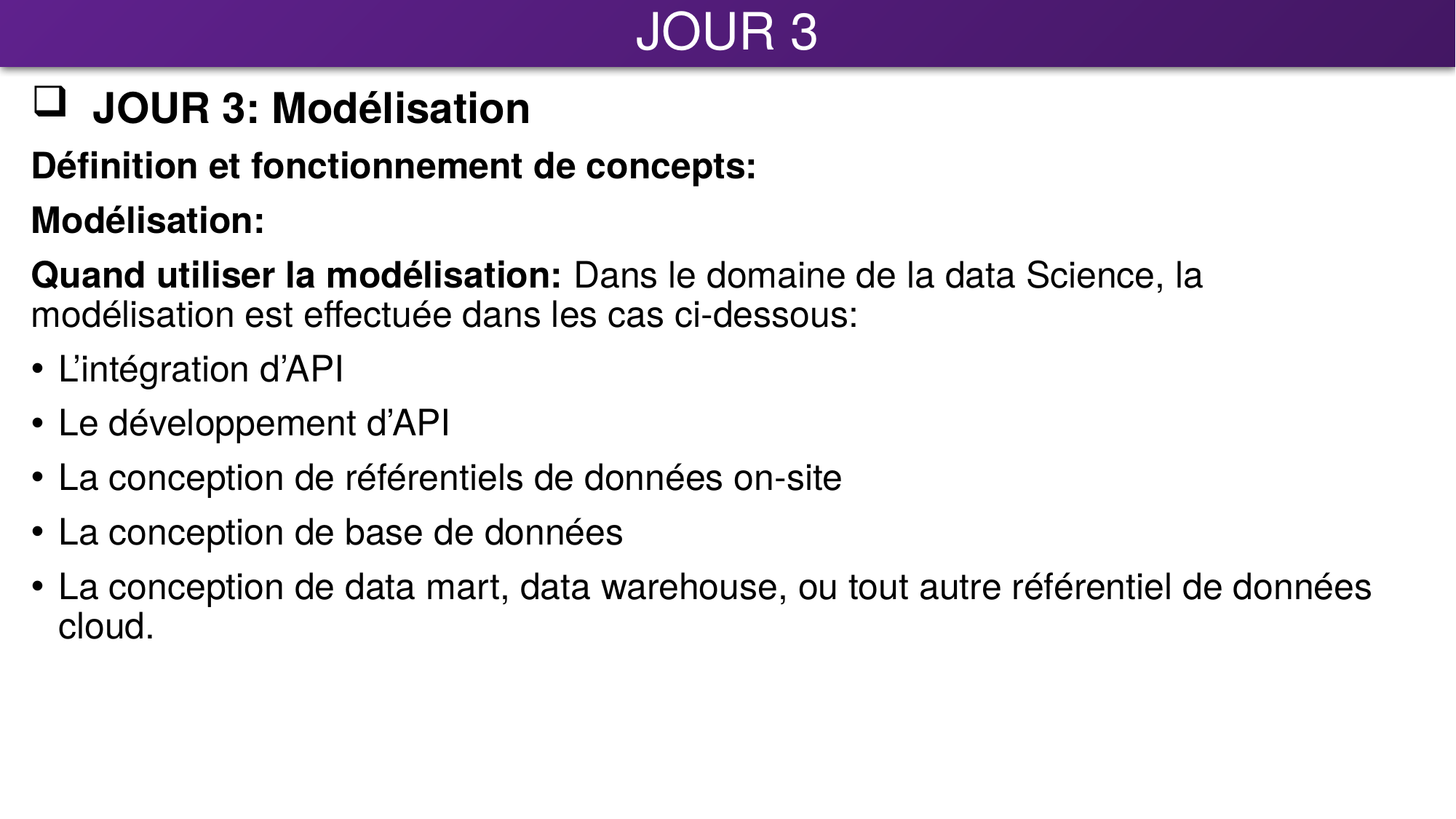

# JOUR 3
  JOUR 3: Modélisation
Définition et fonctionnement de concepts:
Modélisation:
Quand utiliser la modélisation: Dans le domaine de la data Science, la modélisation est effectuée dans les cas ci-dessous:
L’intégration d’API
Le développement d’API
La conception de référentiels de données on-site
La conception de base de données
La conception de data mart, data warehouse, ou tout autre référentiel de données cloud.